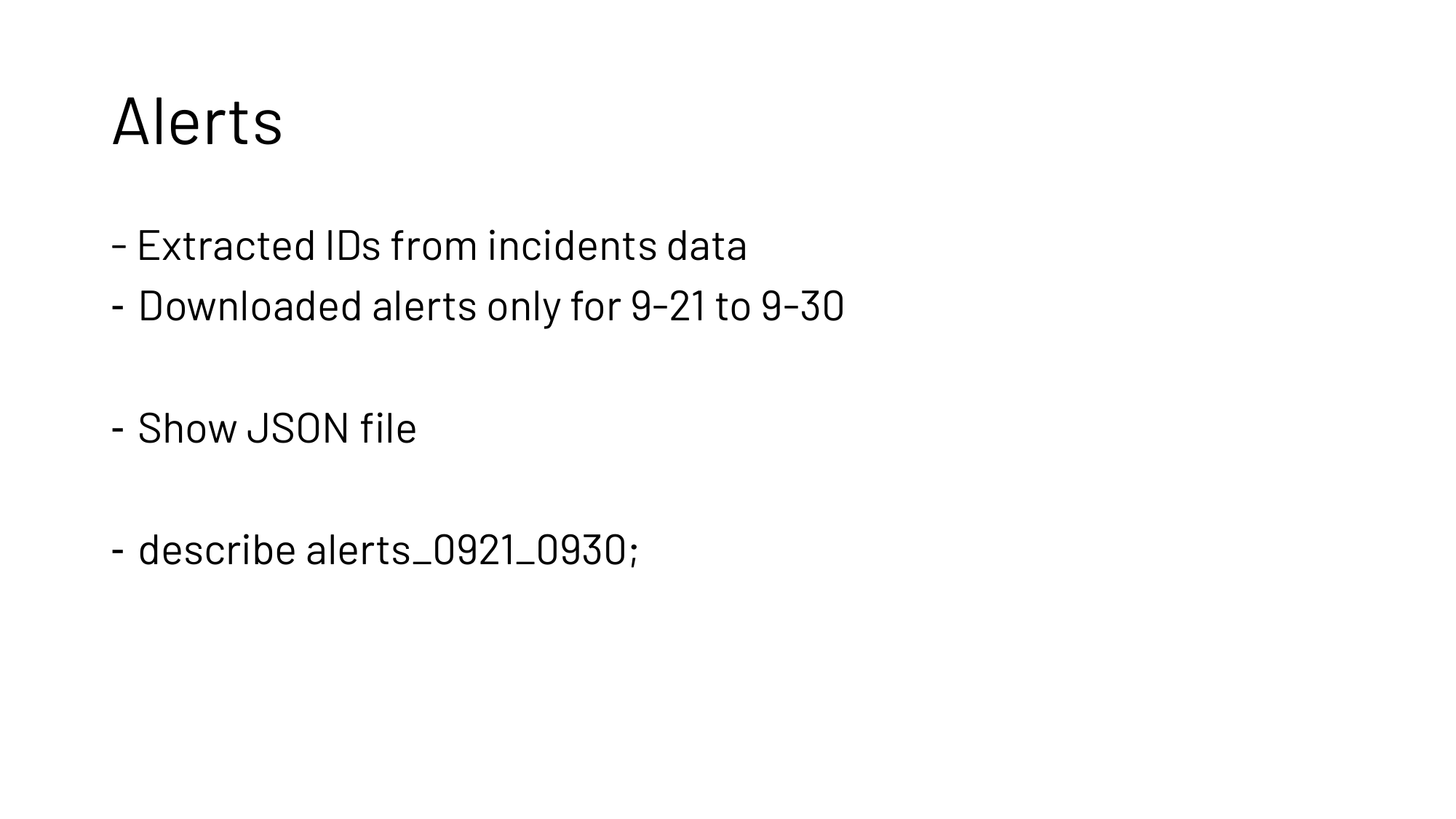

# Alerts
- Extracted IDs from incidents data
Downloaded alerts only for 9-21 to 9-30

Show JSON file

describe alerts_0921_0930;